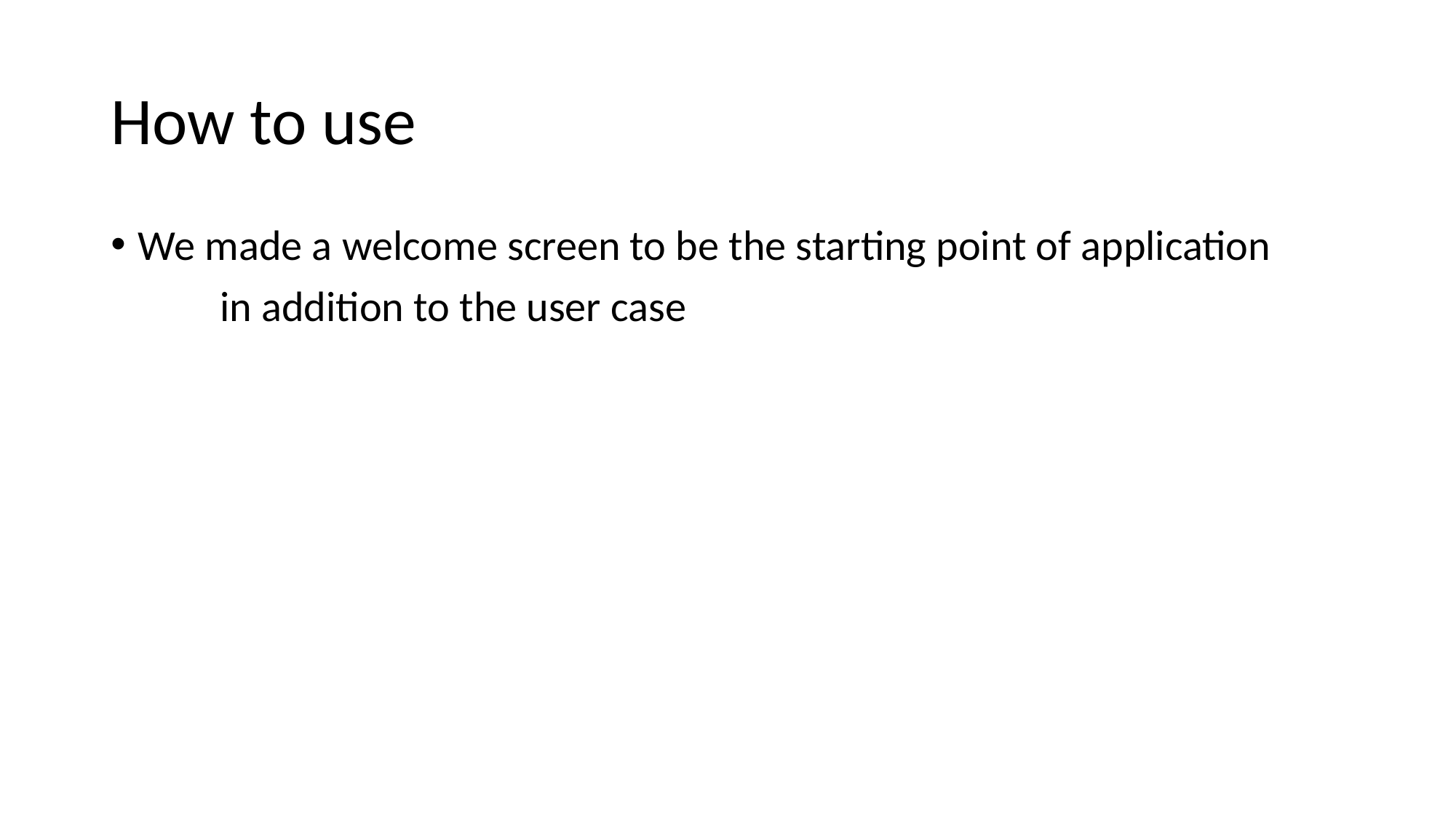

# How to use
We made a welcome screen to be the starting point of application
	in addition to the user case